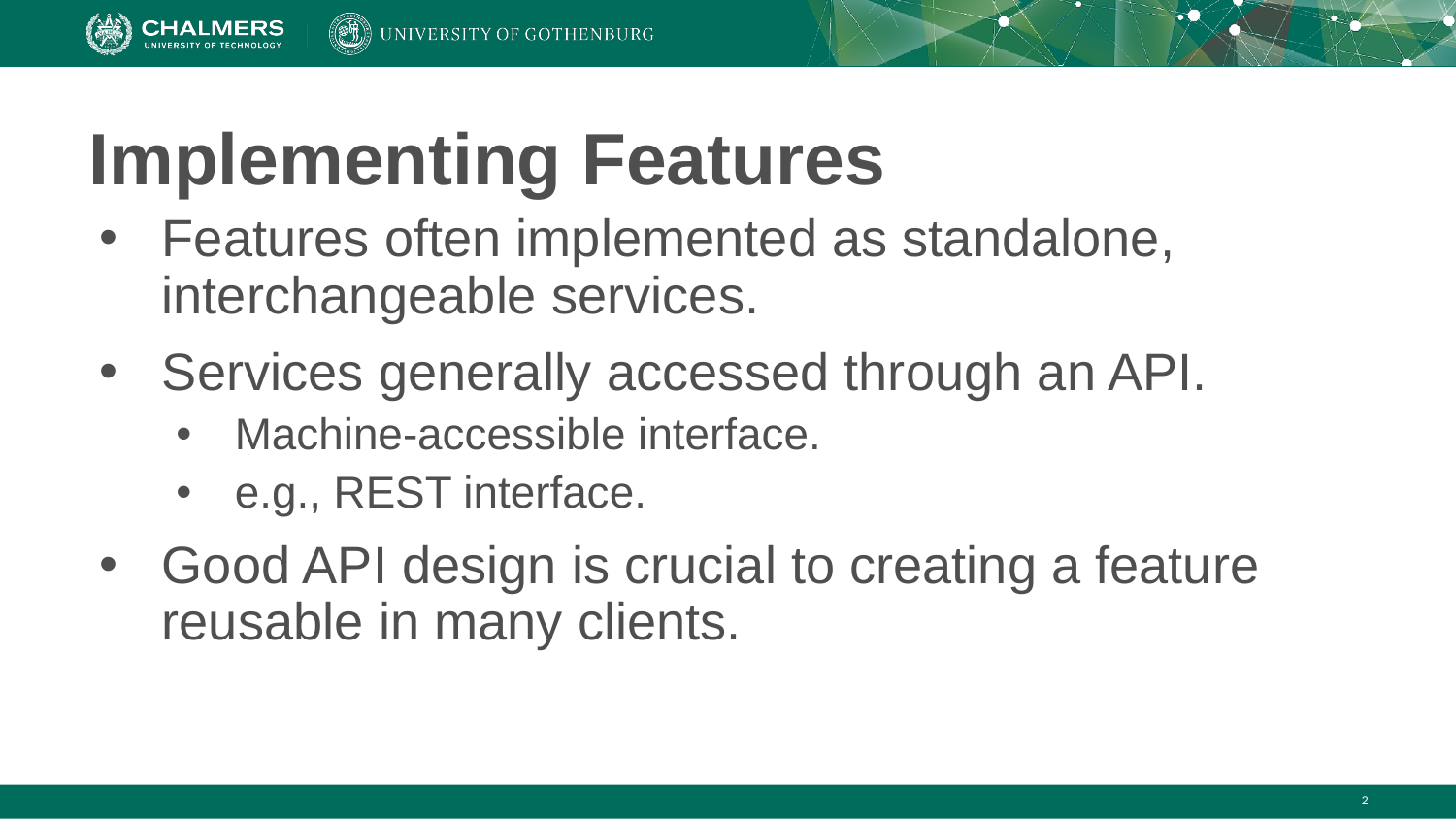

# Implementing Features
Features often implemented as standalone, interchangeable services.
Services generally accessed through an API.
Machine-accessible interface.
e.g., REST interface.
Good API design is crucial to creating a feature reusable in many clients.
2